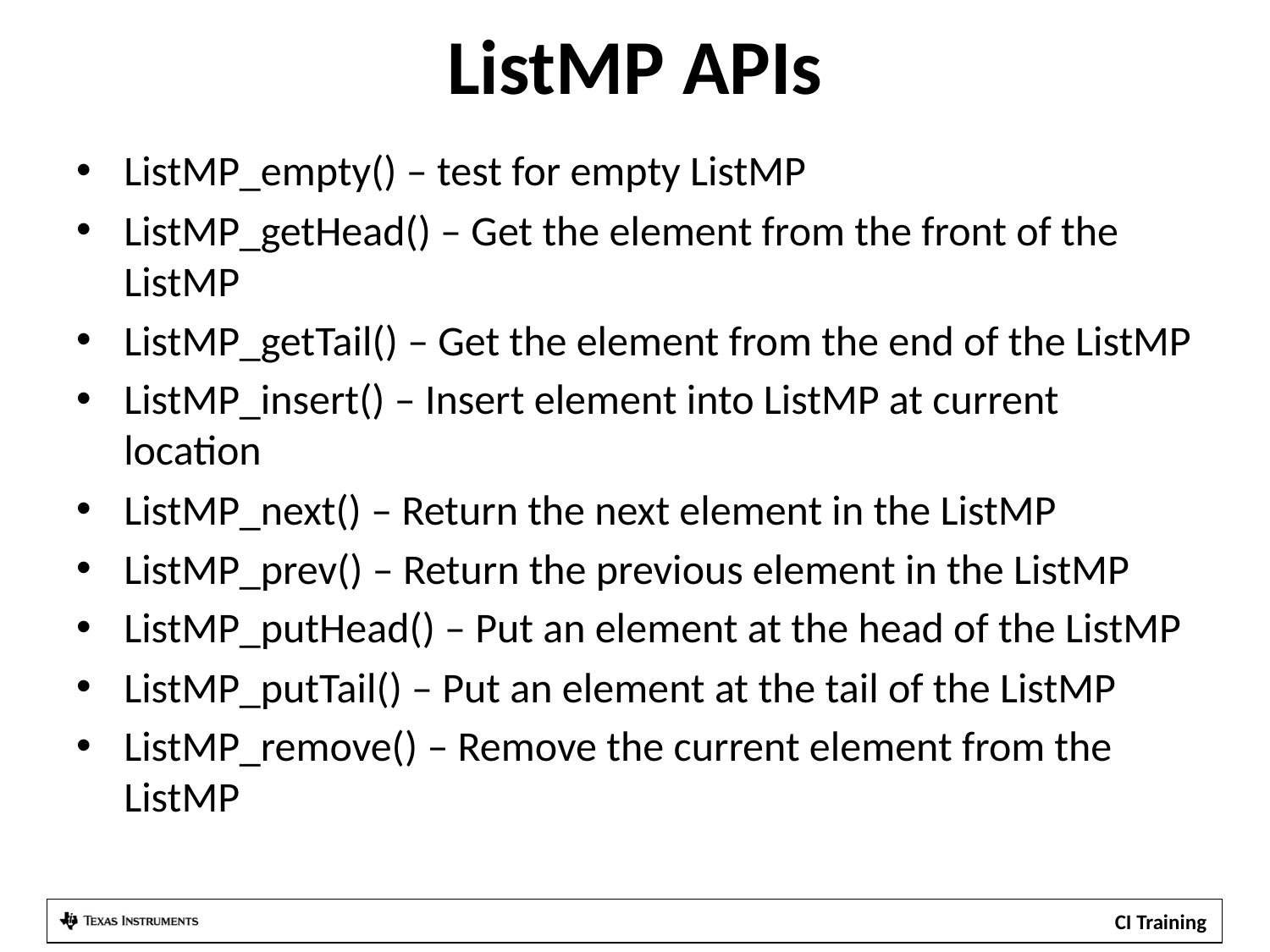

# ListMP APIs
ListMP_empty() – test for empty ListMP
ListMP_getHead() – Get the element from the front of the ListMP
ListMP_getTail() – Get the element from the end of the ListMP
ListMP_insert() – Insert element into ListMP at current location
ListMP_next() – Return the next element in the ListMP
ListMP_prev() – Return the previous element in the ListMP
ListMP_putHead() – Put an element at the head of the ListMP
ListMP_putTail() – Put an element at the tail of the ListMP
ListMP_remove() – Remove the current element from the ListMP